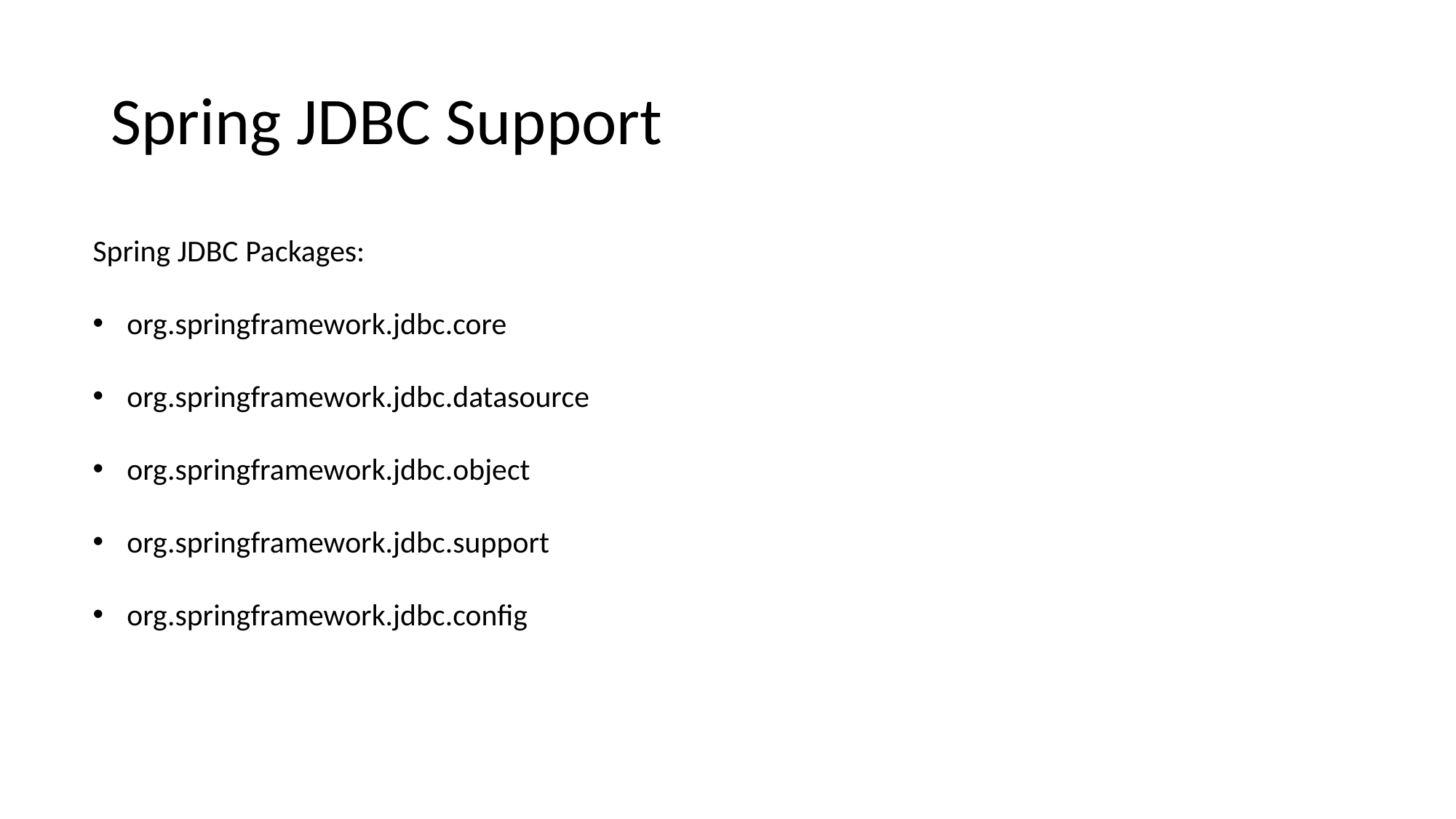

# Spring JDBC Support
Spring JDBC Packages:

org.springframework.jdbc.core

org.springframework.jdbc.datasource

org.springframework.jdbc.object

org.springframework.jdbc.support

org.springframework.jdbc.config